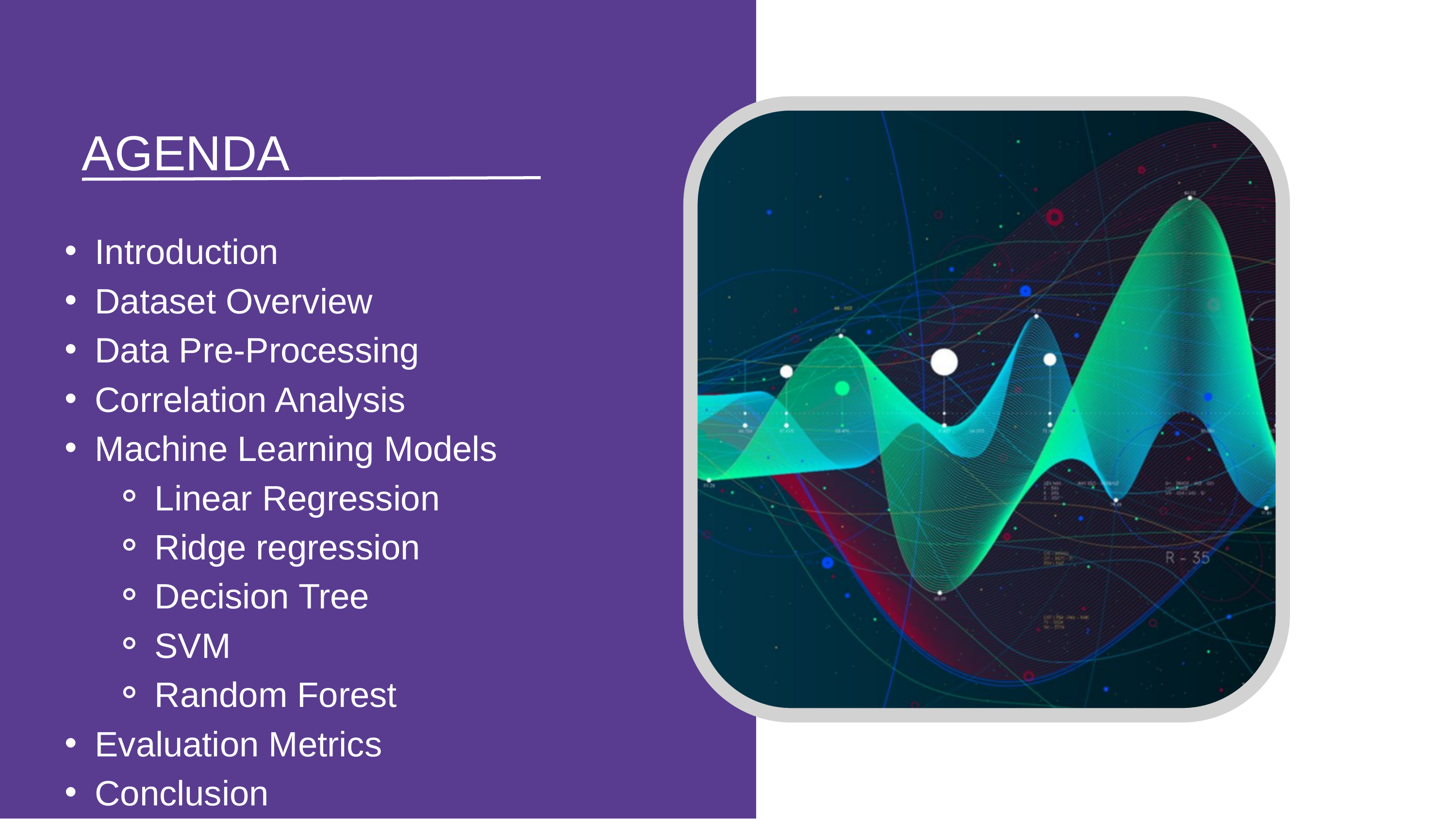

AGENDA

Introduction
Dataset Overview
Data Pre-Processing
Correlation Analysis
Machine Learning Models
Linear Regression
Ridge regression
Decision Tree
SVM
Random Forest
Evaluation Metrics
Conclusion